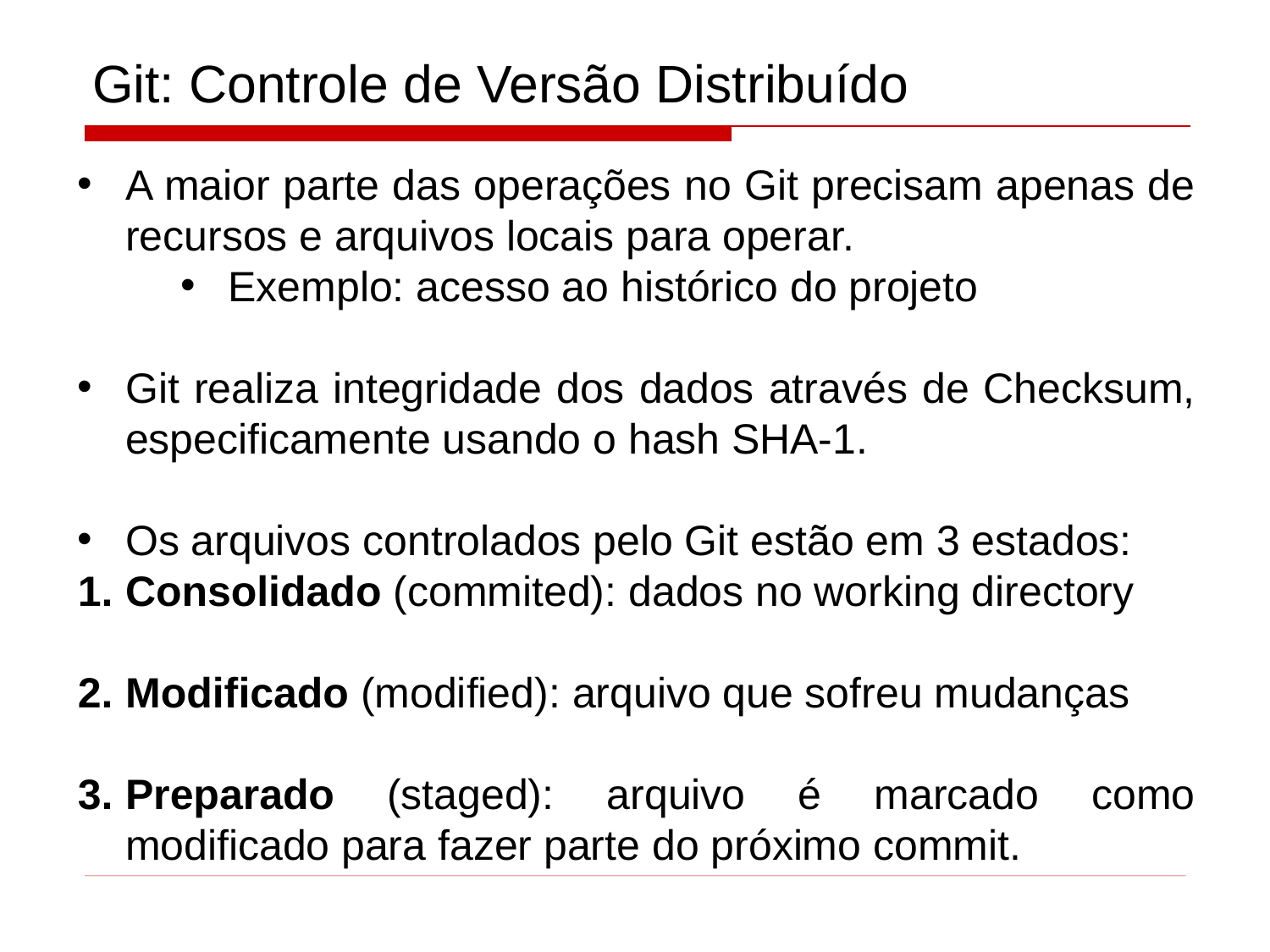

# Git: Controle de Versão Distribuído
A maior parte das operações no Git precisam apenas de recursos e arquivos locais para operar.
Exemplo: acesso ao histórico do projeto

Git realiza integridade dos dados através de Checksum, especificamente usando o hash SHA-1.

Os arquivos controlados pelo Git estão em 3 estados:
Consolidado (commited): dados no working directory

Modificado (modified): arquivo que sofreu mudanças

Preparado (staged): arquivo é marcado como modificado para fazer parte do próximo commit.